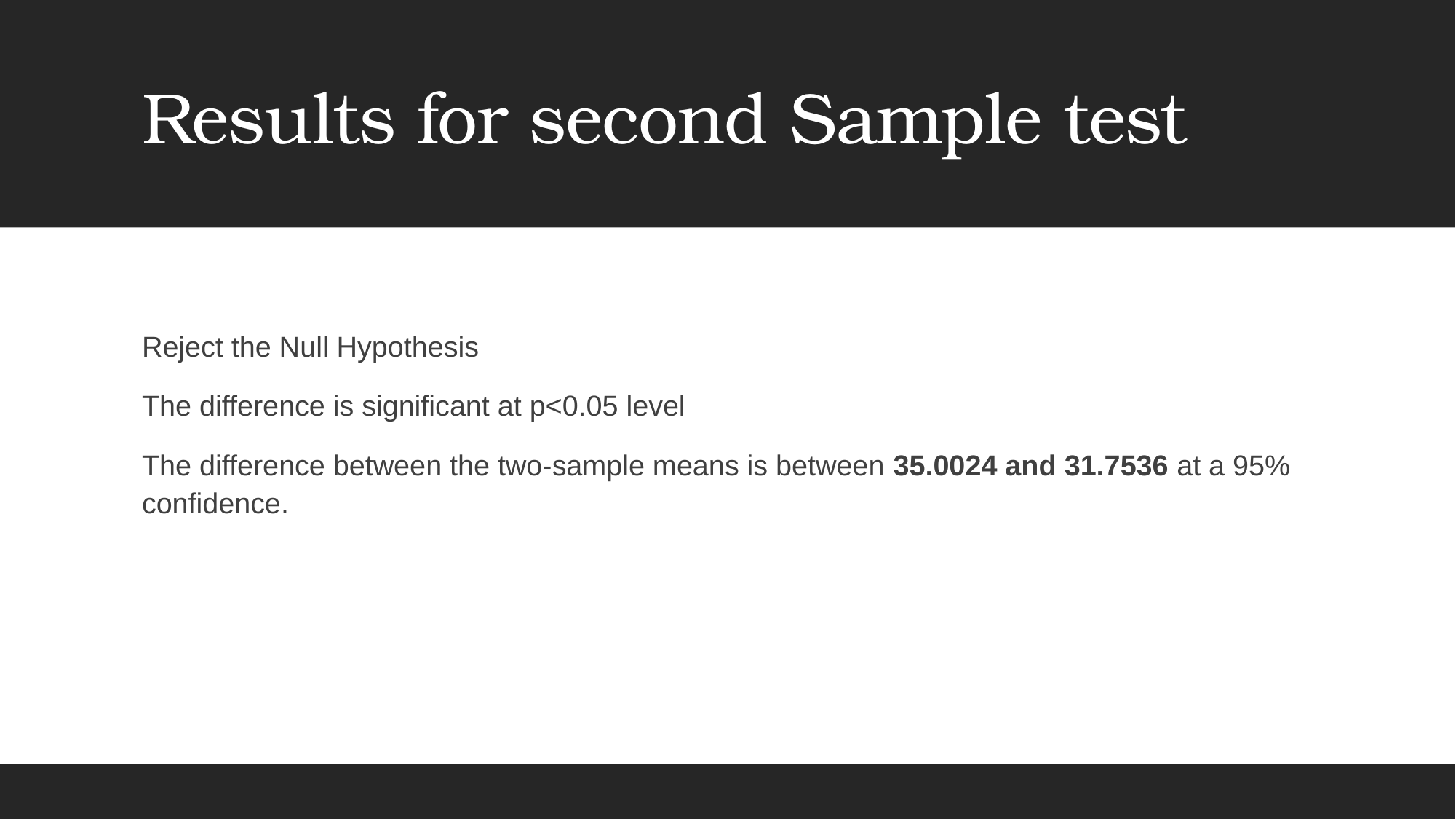

# Results for second Sample test
Reject the Null Hypothesis
The difference is significant at p<0.05 level
The difference between the two-sample means is between 35.0024 and 31.7536 at a 95% confidence.